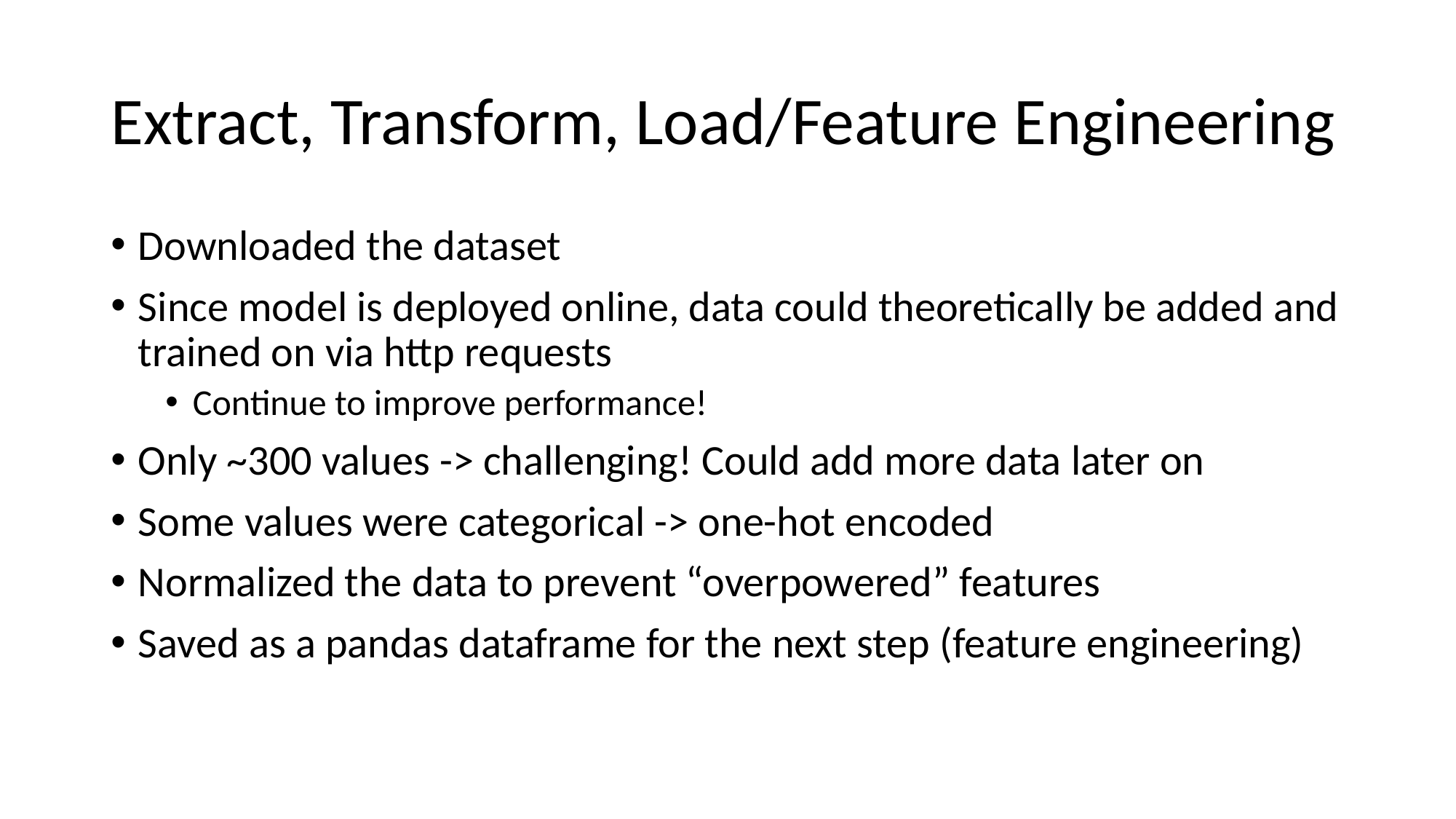

# Extract, Transform, Load/Feature Engineering
Downloaded the dataset
Since model is deployed online, data could theoretically be added and trained on via http requests
Continue to improve performance!
Only ~300 values -> challenging! Could add more data later on
Some values were categorical -> one-hot encoded
Normalized the data to prevent “overpowered” features
Saved as a pandas dataframe for the next step (feature engineering)